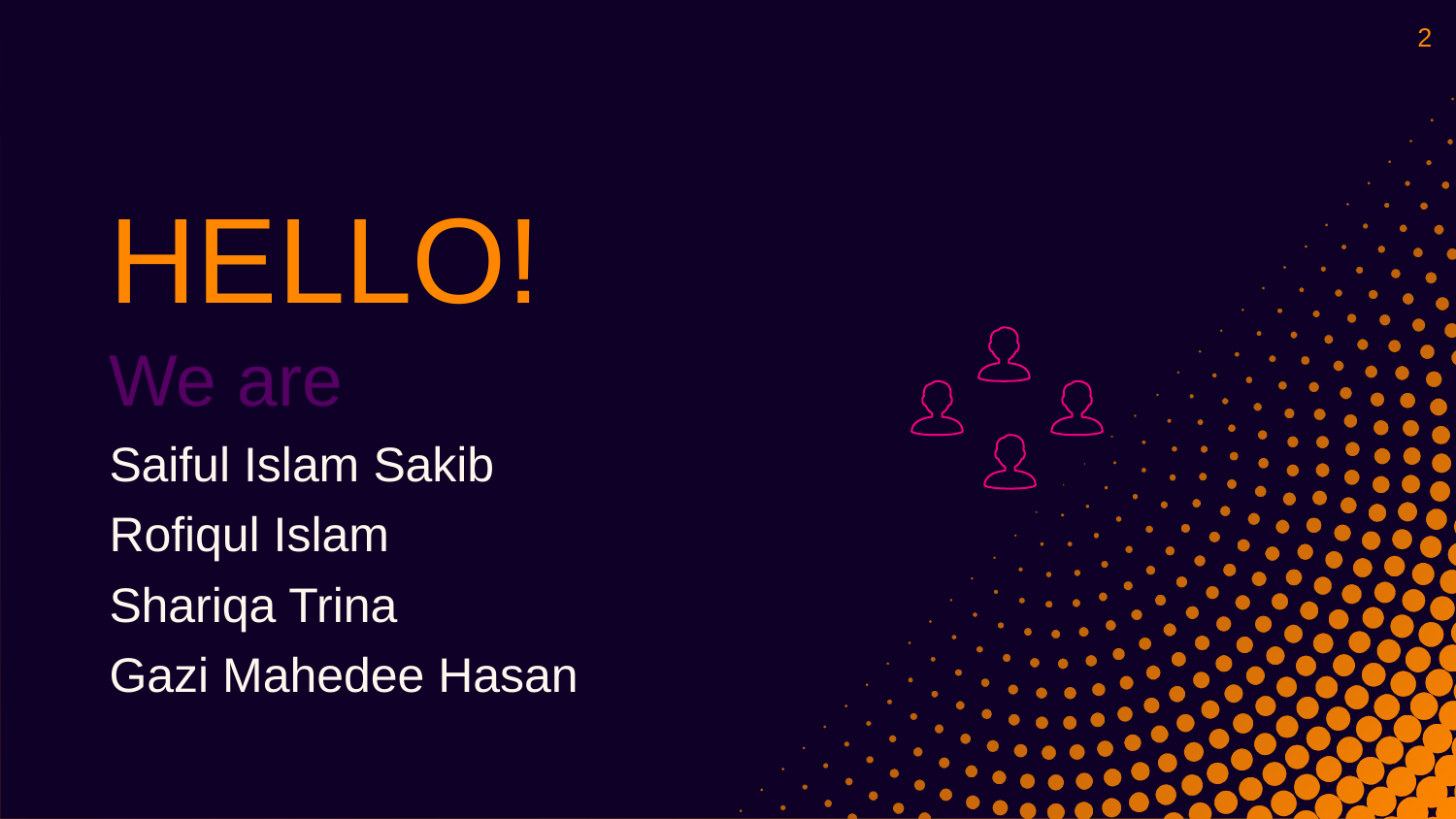

2
HELLO!

We are
Saiful Islam Sakib
Rofiqul Islam
Shariqa Trina
Gazi Mahedee Hasan